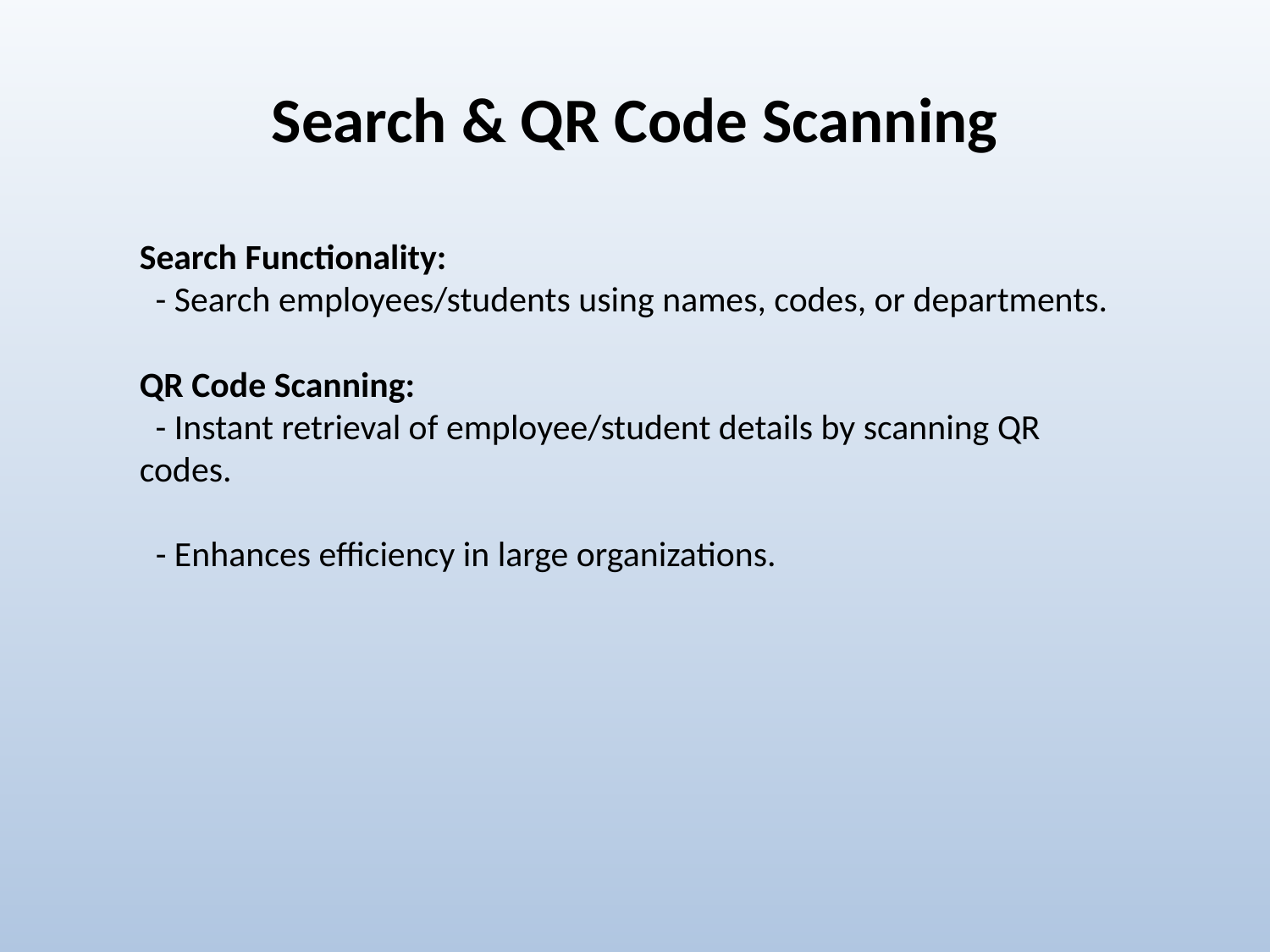

# Search & QR Code Scanning

Search Functionality:
  - Search employees/students using names, codes, or departments.
QR Code Scanning:
  - Instant retrieval of employee/student details by scanning QR codes.
  - Enhances efficiency in large organizations.